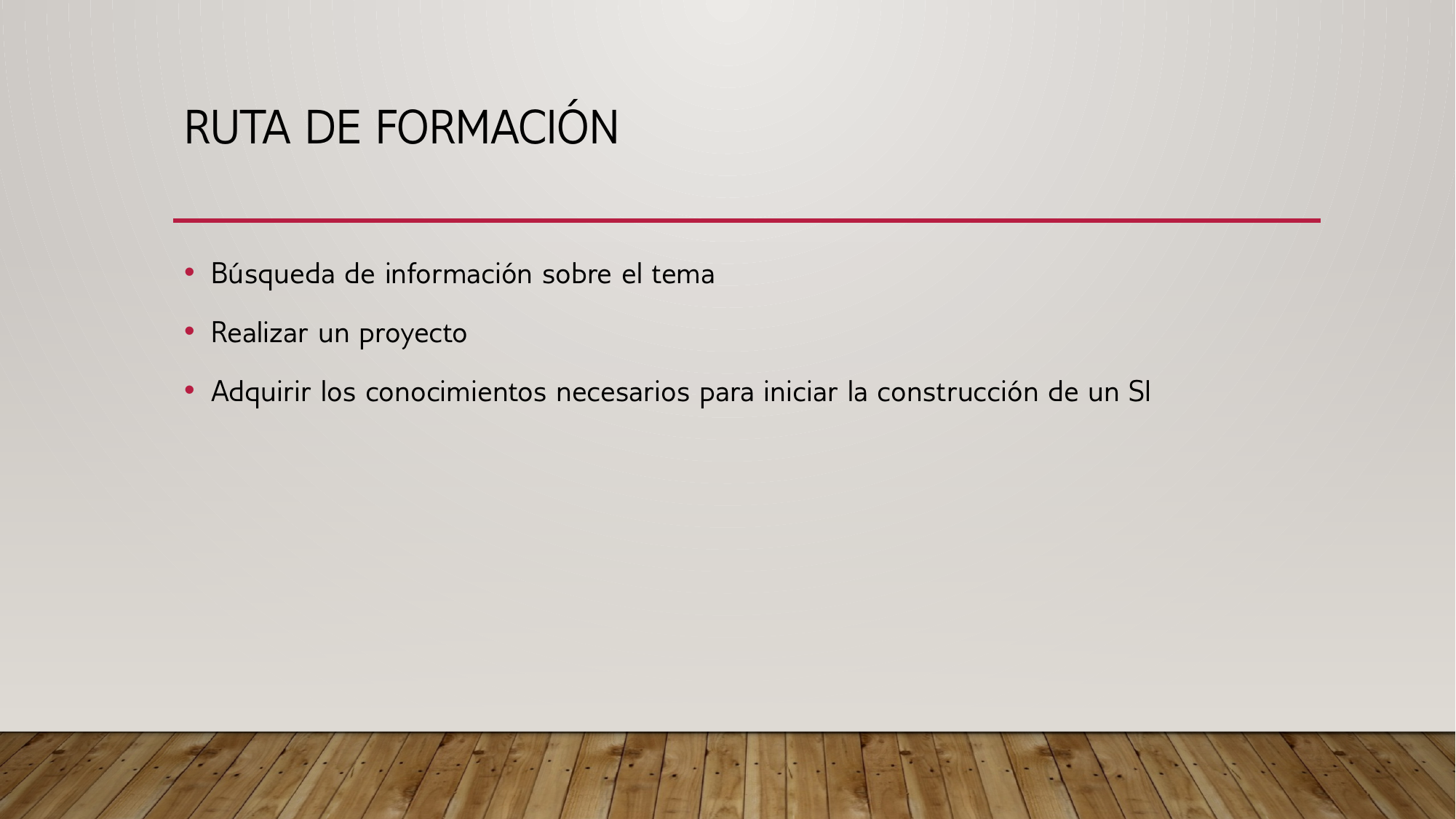

# RUTA DE FORMACIÓN
Búsqueda de información sobre el tema
Realizar un proyecto
Adquirir los conocimientos necesarios para iniciar la construcción de un SI